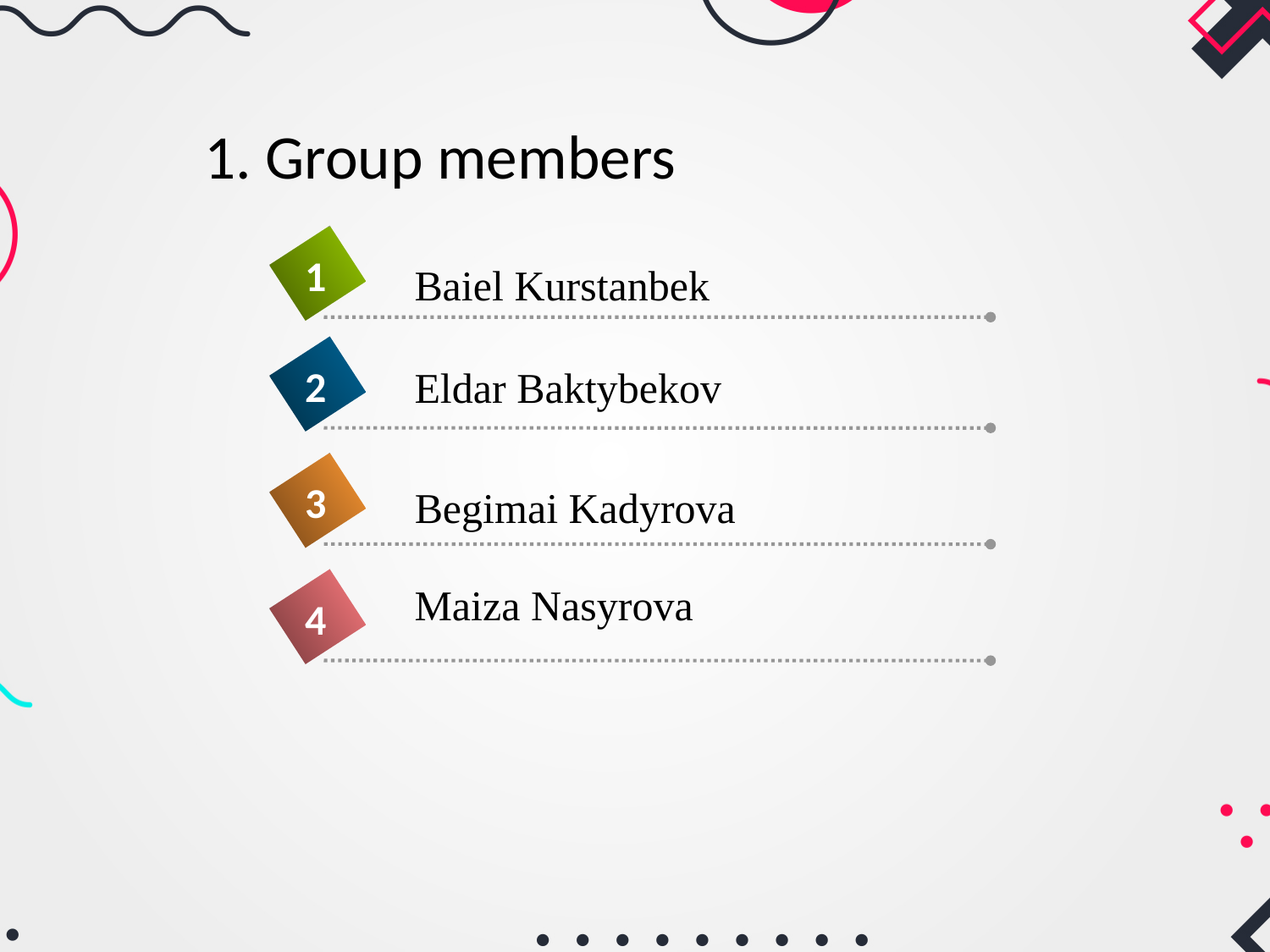

# 1. Group members

1

Baiel Kurstanbek

2

Eldar Baktybekov

3

Begimai Kadyrova
Maiza Nasyrova

4